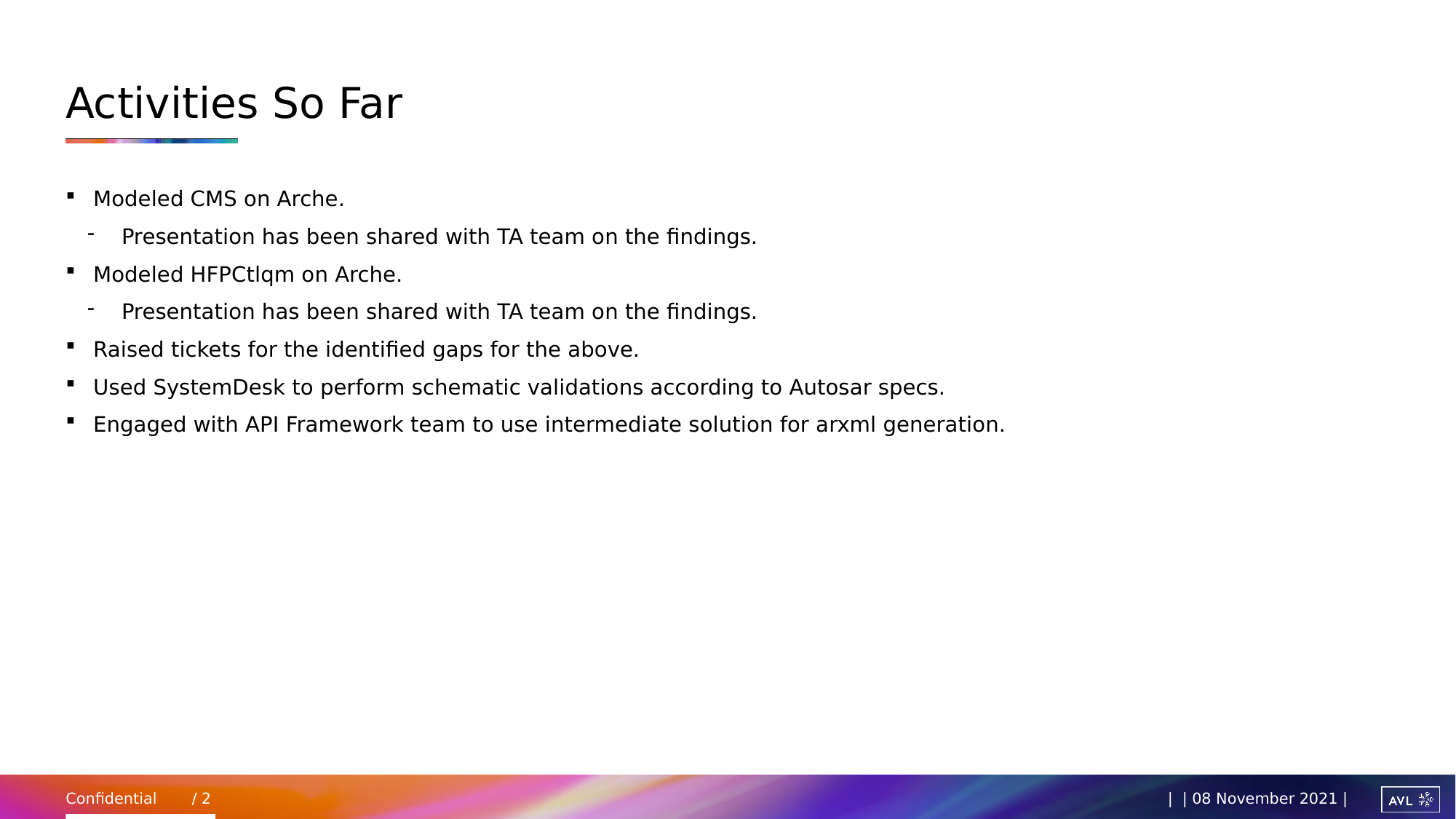

# Activities So Far
Modeled CMS on Arche.
Presentation has been shared with TA team on the findings.
Modeled HFPCtlqm on Arche.
Presentation has been shared with TA team on the findings.
Raised tickets for the identified gaps for the above.
Used SystemDesk to perform schematic validations according to Autosar specs.
Engaged with API Framework team to use intermediate solution for arxml generation.